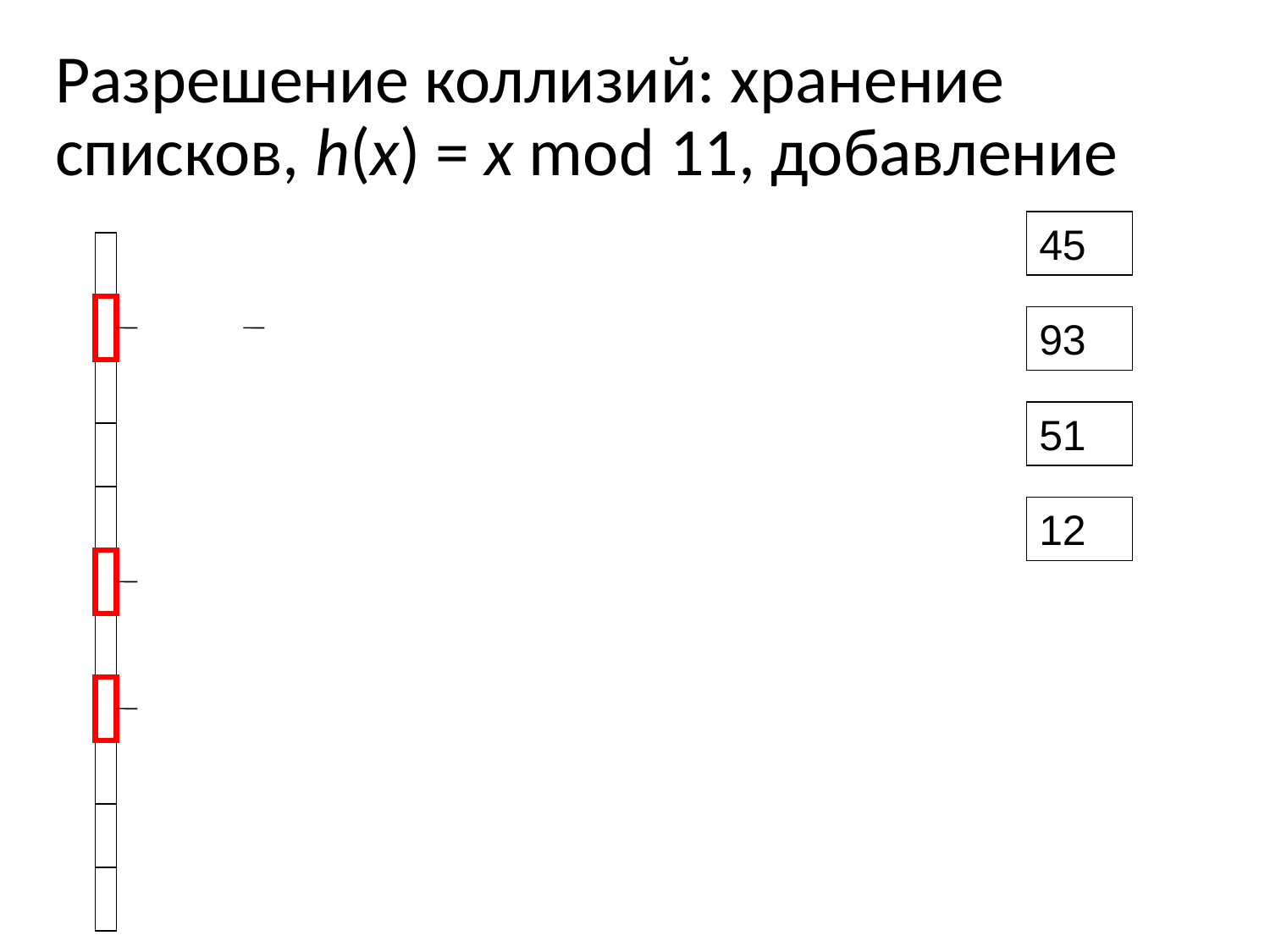

# Разрешение коллизий: хранение списков, h(x) = x mod 11, добавление
45

93

51
12